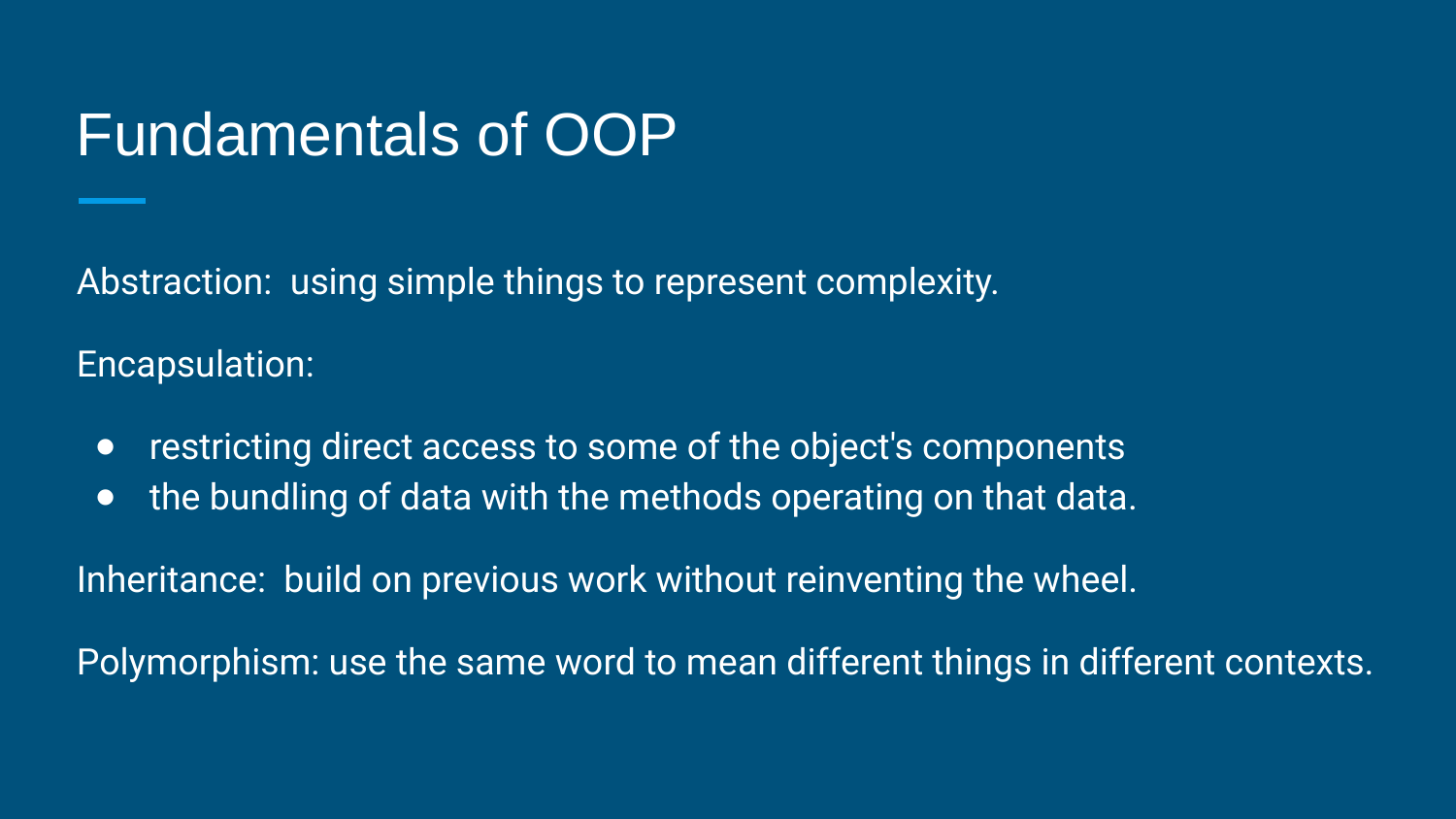

# Fundamentals of OOP
Abstraction:  using simple things to represent complexity.
Encapsulation:
restricting direct access to some of the object's components
the bundling of data with the methods operating on that data.
Inheritance:  build on previous work without reinventing the wheel.
Polymorphism: use the same word to mean different things in different contexts.